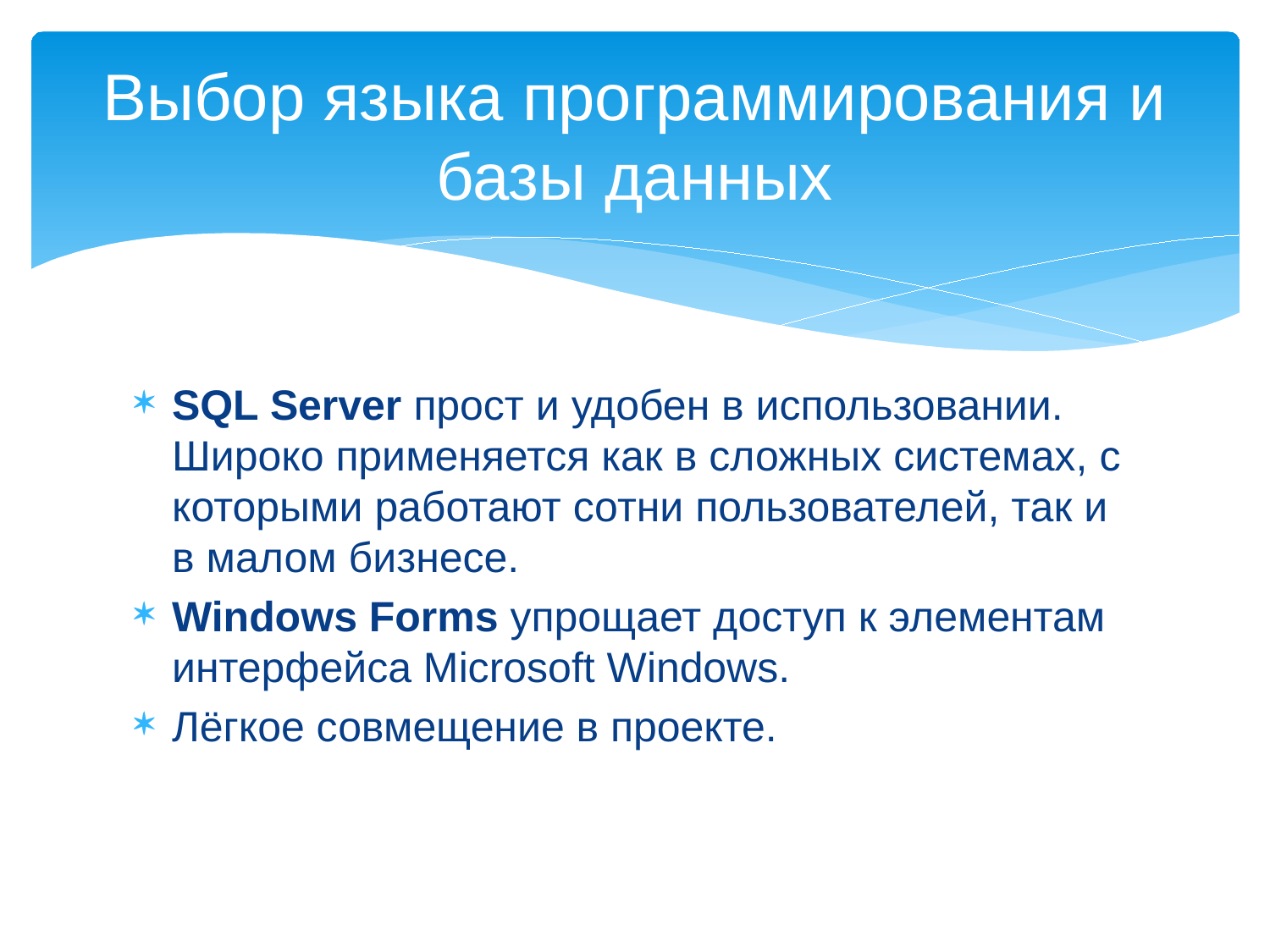

# Выбор языка программирования и базы данных
SQL Server прост и удобен в использовании. Широко применяется как в сложных системах, с которыми работают сотни пользователей, так и в малом бизнесе.
Windows Forms упрощает доступ к элементам интерфейса Microsoft Windows.
Лёгкое совмещение в проекте.